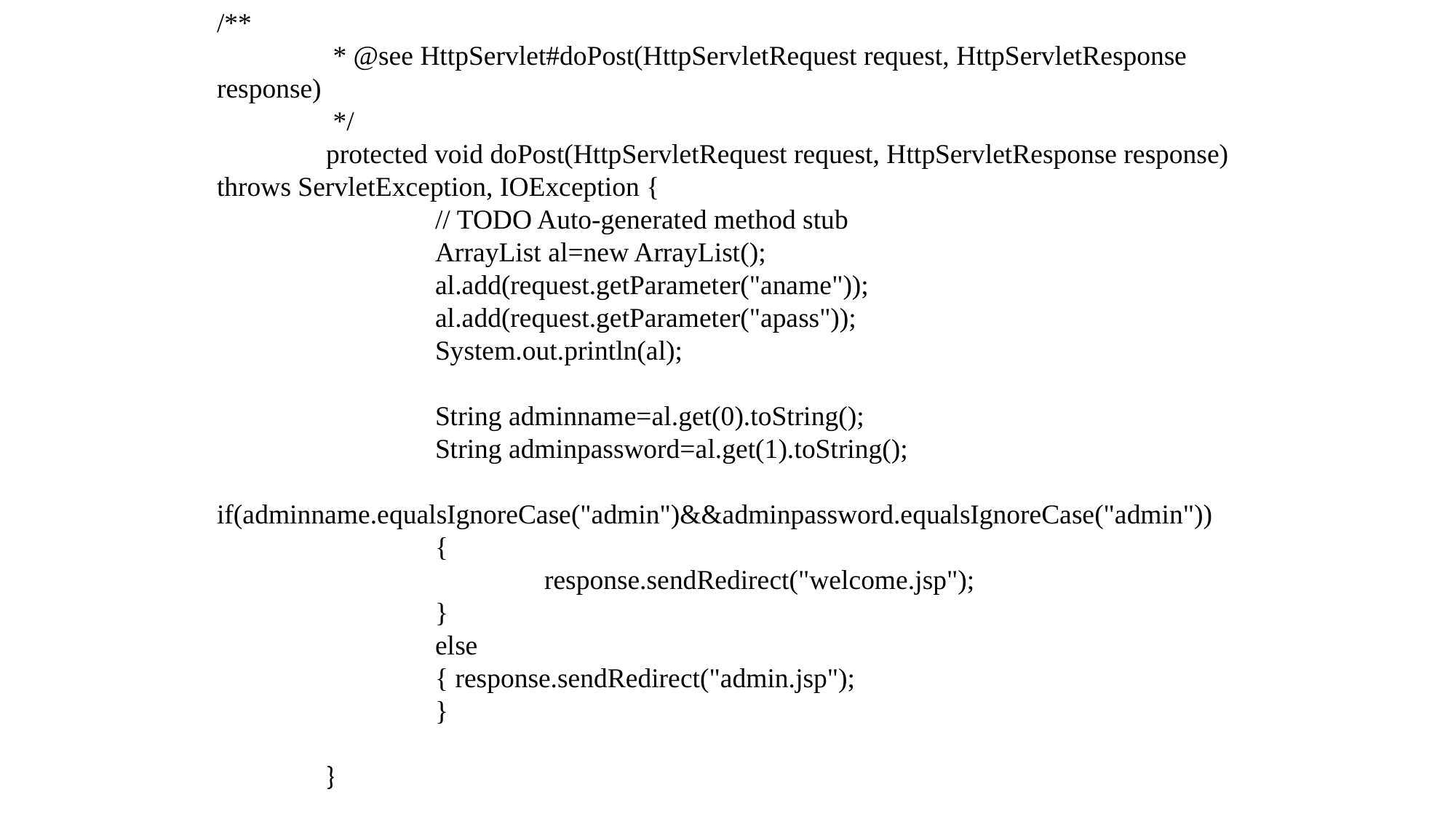

/**
	 * @see HttpServlet#doPost(HttpServletRequest request, HttpServletResponse response)
	 */
	protected void doPost(HttpServletRequest request, HttpServletResponse response) throws ServletException, IOException {
		// TODO Auto-generated method stub
		ArrayList al=new ArrayList();
		al.add(request.getParameter("aname"));
		al.add(request.getParameter("apass"));
		System.out.println(al);

		String adminname=al.get(0).toString();
		String adminpassword=al.get(1).toString();
		if(adminname.equalsIgnoreCase("admin")&&adminpassword.equalsIgnoreCase("admin"))
		{
			response.sendRedirect("welcome.jsp");
		}
		else
		{ response.sendRedirect("admin.jsp");
		}

	}